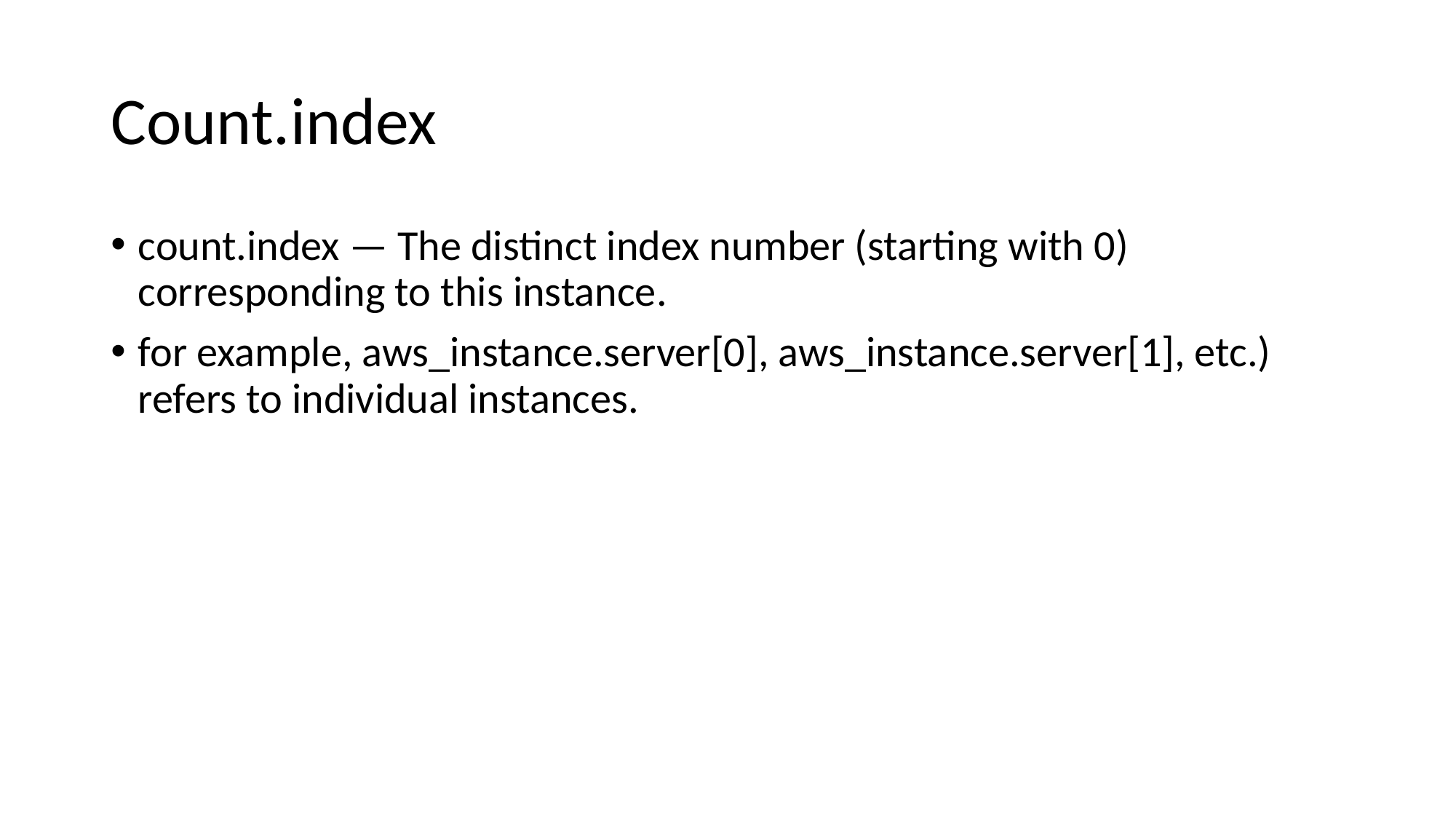

# Count.index
count.index — The distinct index number (starting with 0) corresponding to this instance.
for example, aws_instance.server[0], aws_instance.server[1], etc.) refers to individual instances.